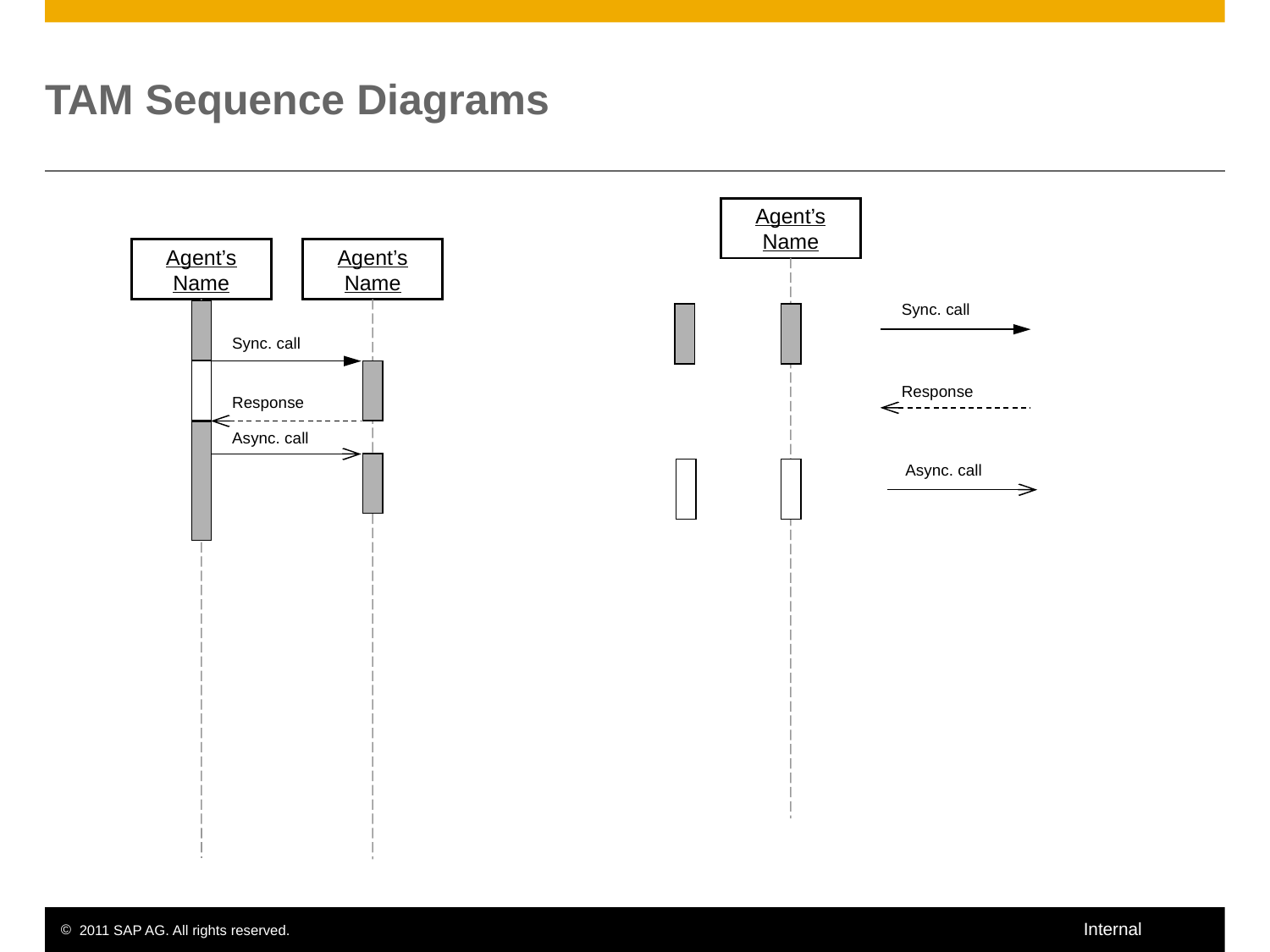

# TAM Sequence Diagrams
Agent’s Name
Agent’s Name
Agent’s Name
Sync. call

Sync. call

Response
Response
Async. call

Async. call